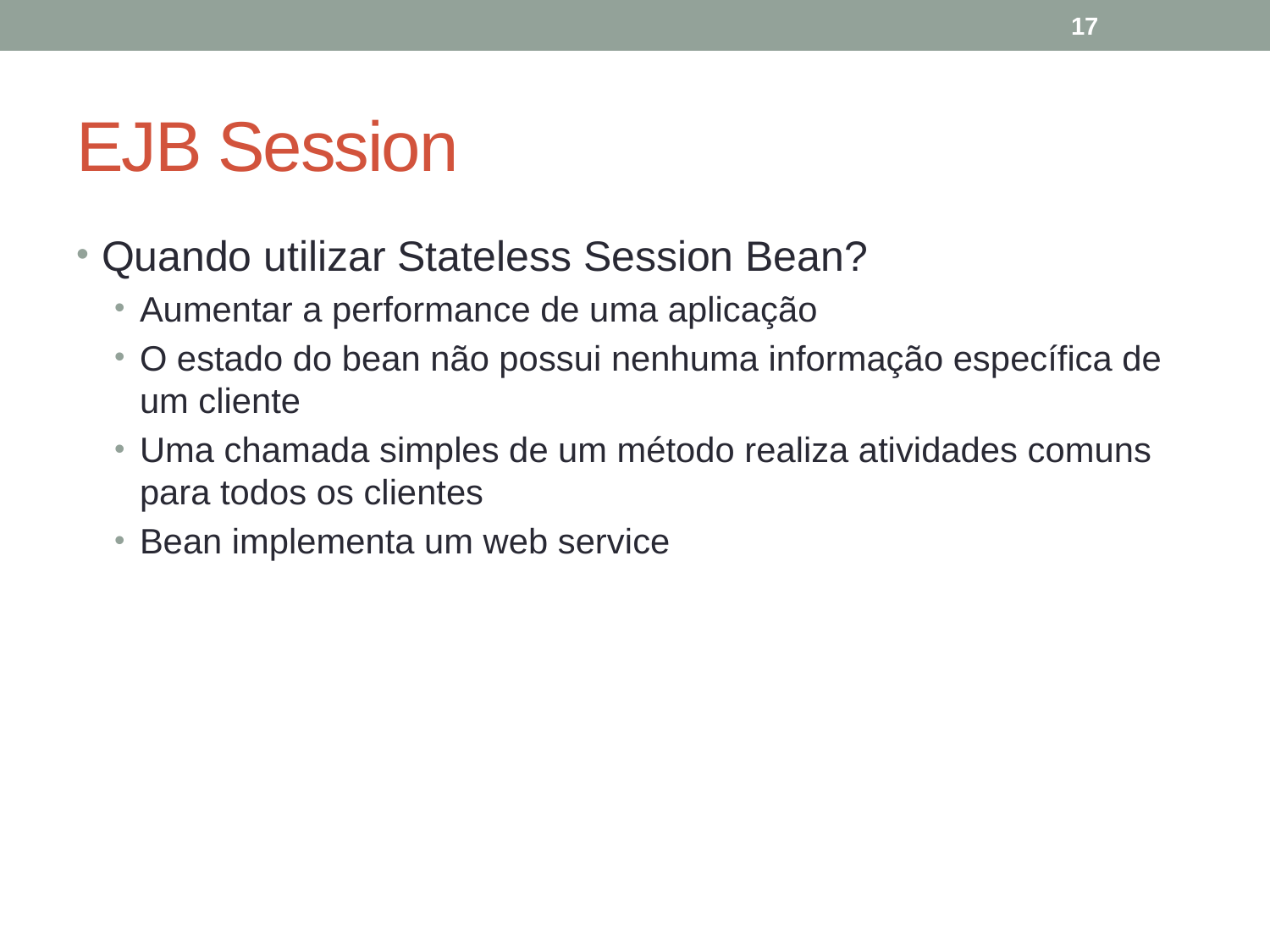

17
# EJB Session
Quando utilizar Stateless Session Bean?
Aumentar a performance de uma aplicação
O estado do bean não possui nenhuma informação específica de um cliente
Uma chamada simples de um método realiza atividades comuns para todos os clientes
Bean implementa um web service